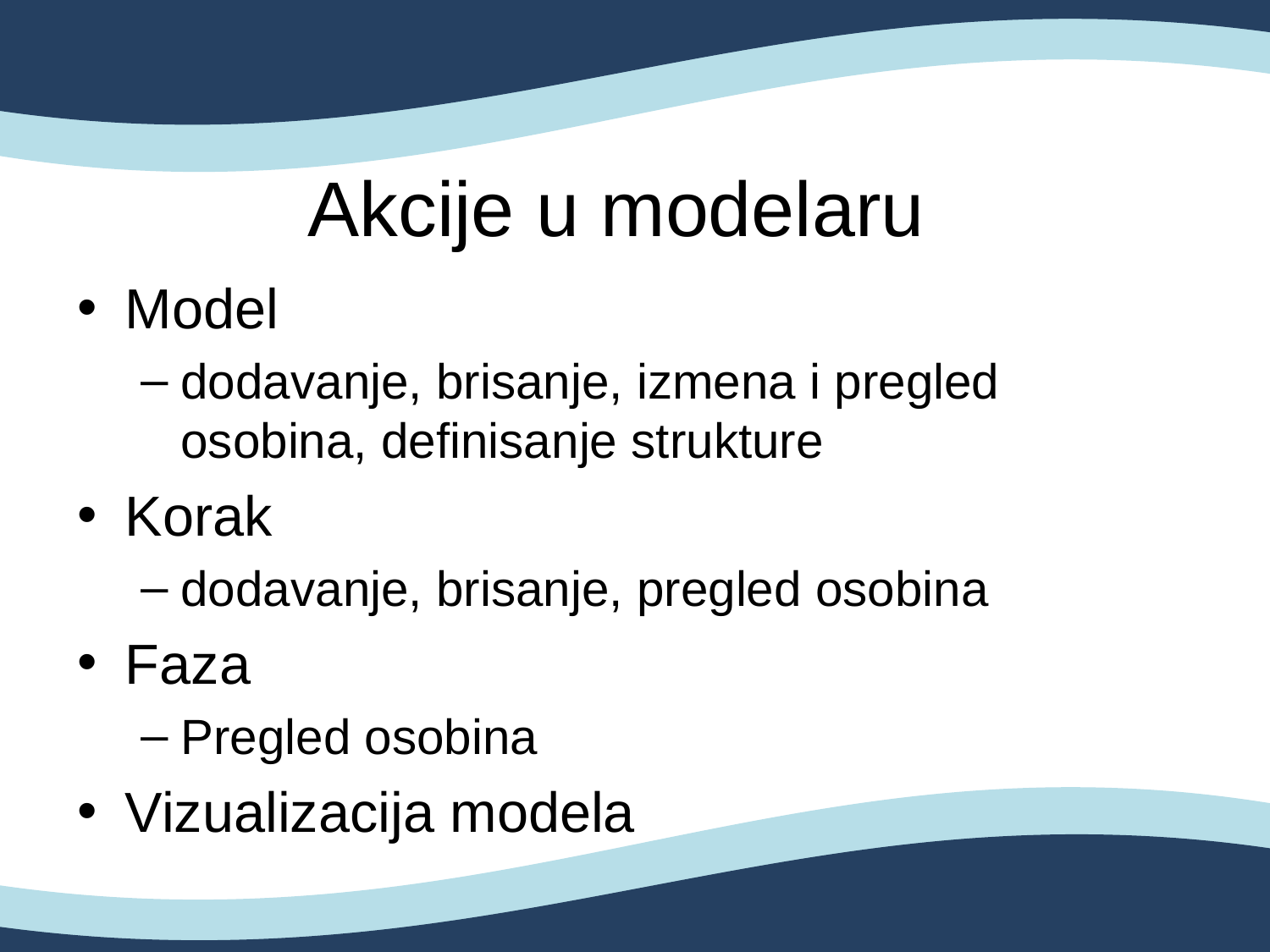

# Akcije u modelaru
Model
dodavanje, brisanje, izmena i pregled osobina, definisanje strukture
Korak
dodavanje, brisanje, pregled osobina
Faza
Pregled osobina
Vizualizacija modela